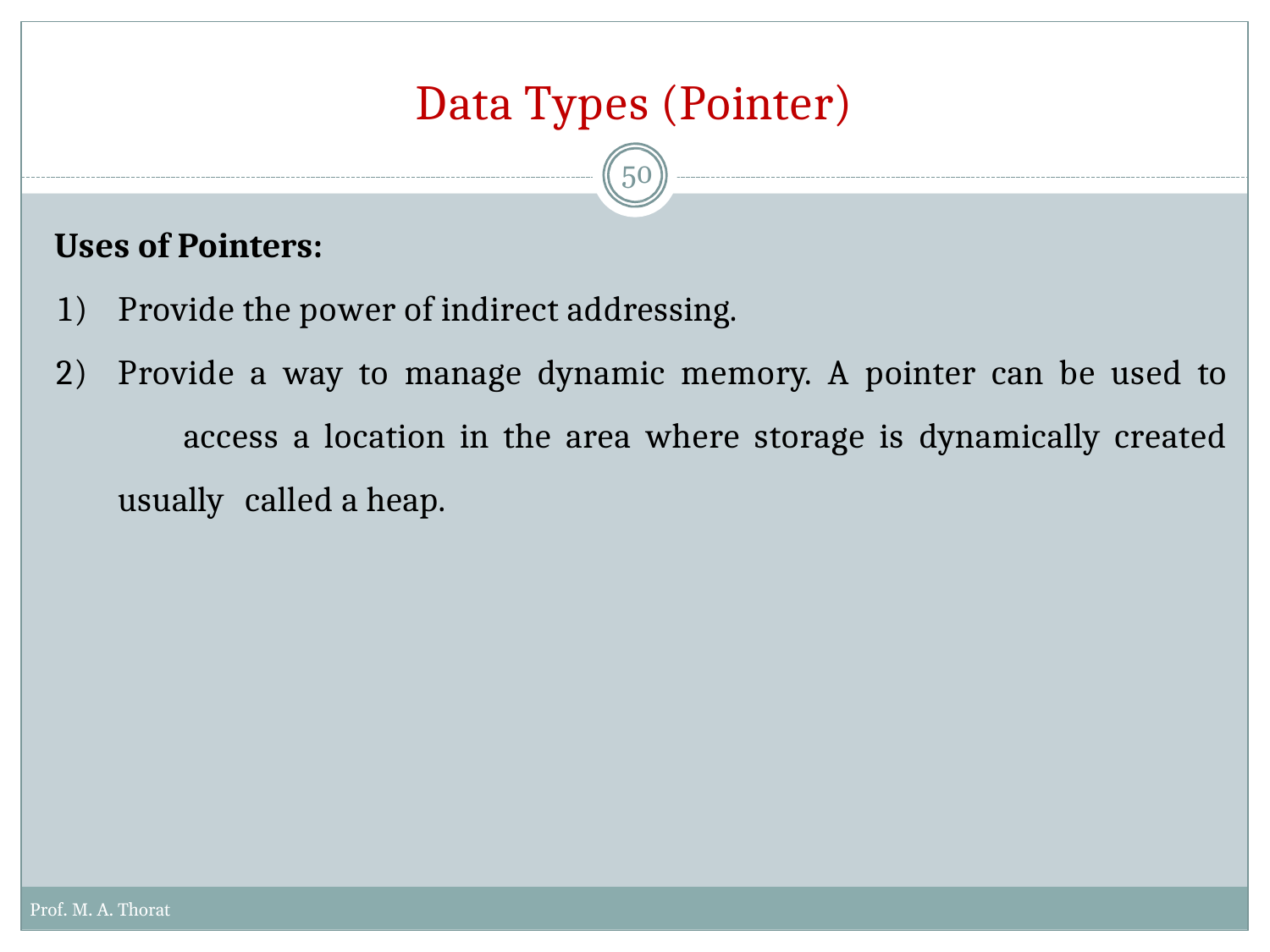

# Data Types (Pointer)
50
Uses of Pointers:
Provide the power of indirect addressing.
Provide a way to manage dynamic memory. A pointer can be used to 	access a location in the area where storage is dynamically created usually 	called a heap.
Prof. M. A. Thorat